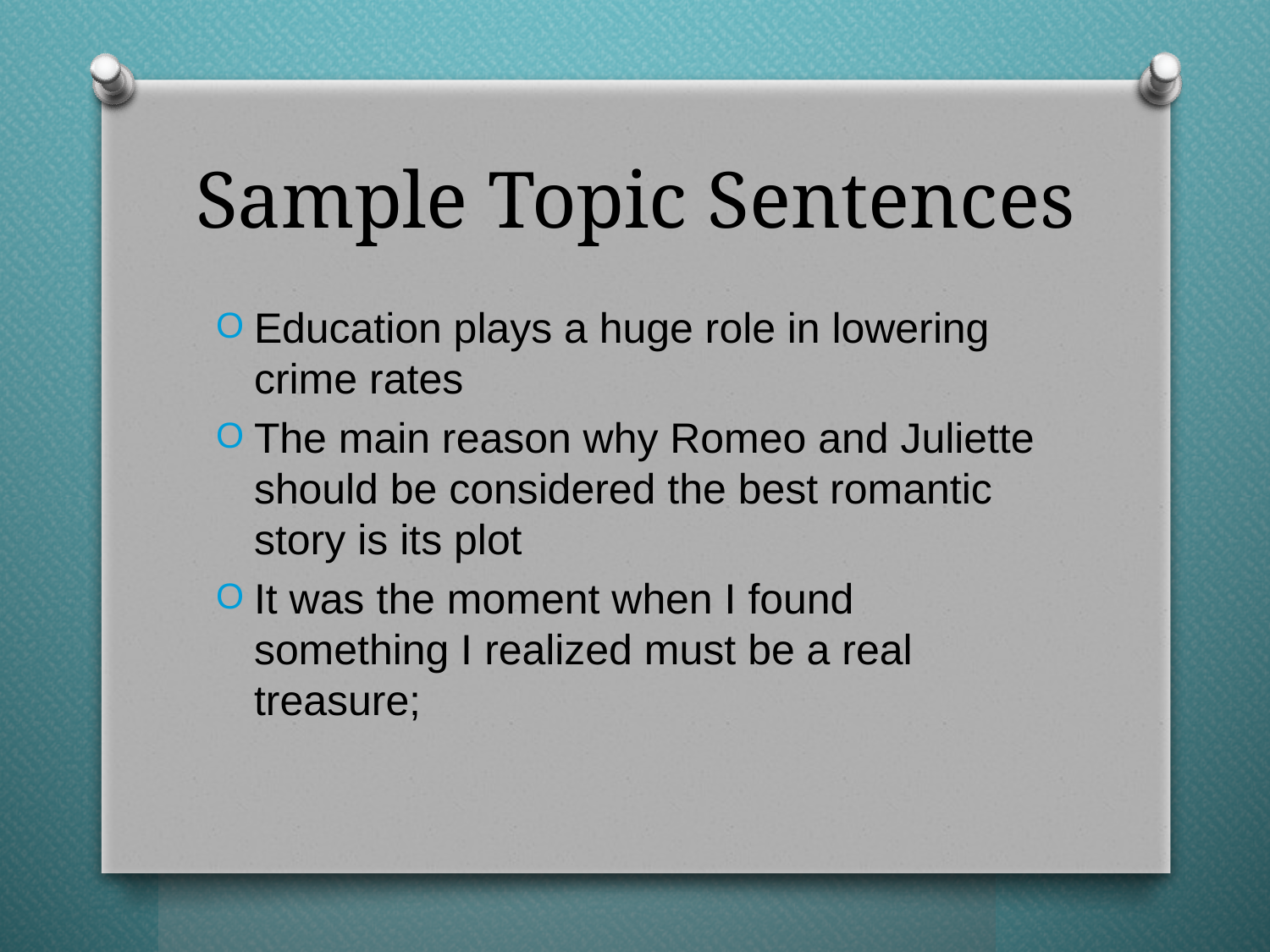

# Sample Topic Sentences
Education plays a huge role in lowering crime rates
The main reason why Romeo and Juliette should be considered the best romantic story is its plot
It was the moment when I found something I realized must be a real treasure;